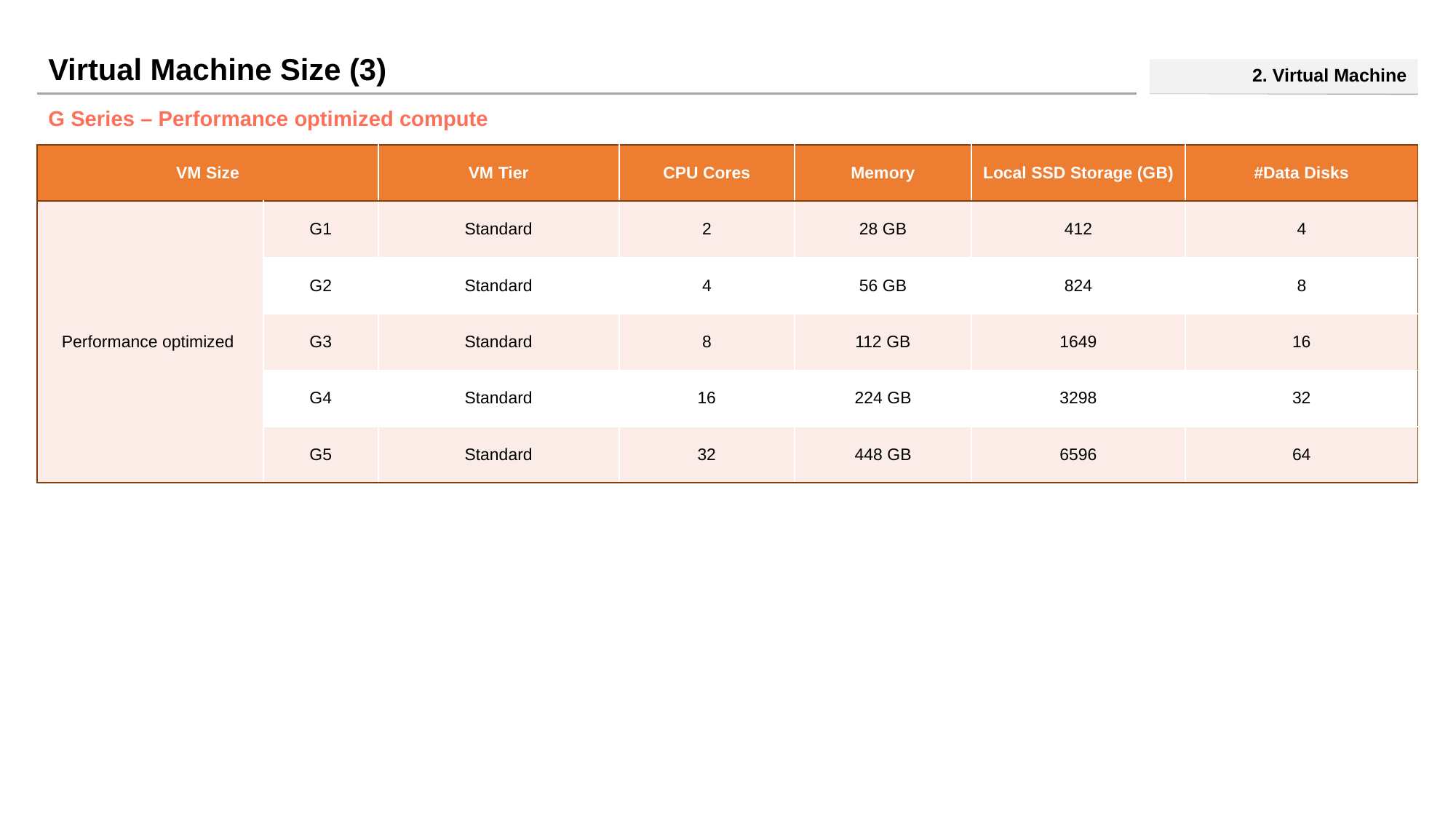

# Virtual Machine Size (3)
2. Virtual Machine
G Series – Performance optimized compute
| VM Size |  | VM Tier | CPU Cores | Memory | Local SSD Storage (GB) | #Data Disks |
| --- | --- | --- | --- | --- | --- | --- |
| Performance optimized | G1 | Standard | 2 | 28 GB | 412 | 4 |
|  | G2 | Standard | 4 | 56 GB | 824 | 8 |
|  | G3 | Standard | 8 | 112 GB | 1649 | 16 |
|  | G4 | Standard | 16 | 224 GB | 3298 | 32 |
|  | G5 | Standard | 32 | 448 GB | 6596 | 64 |